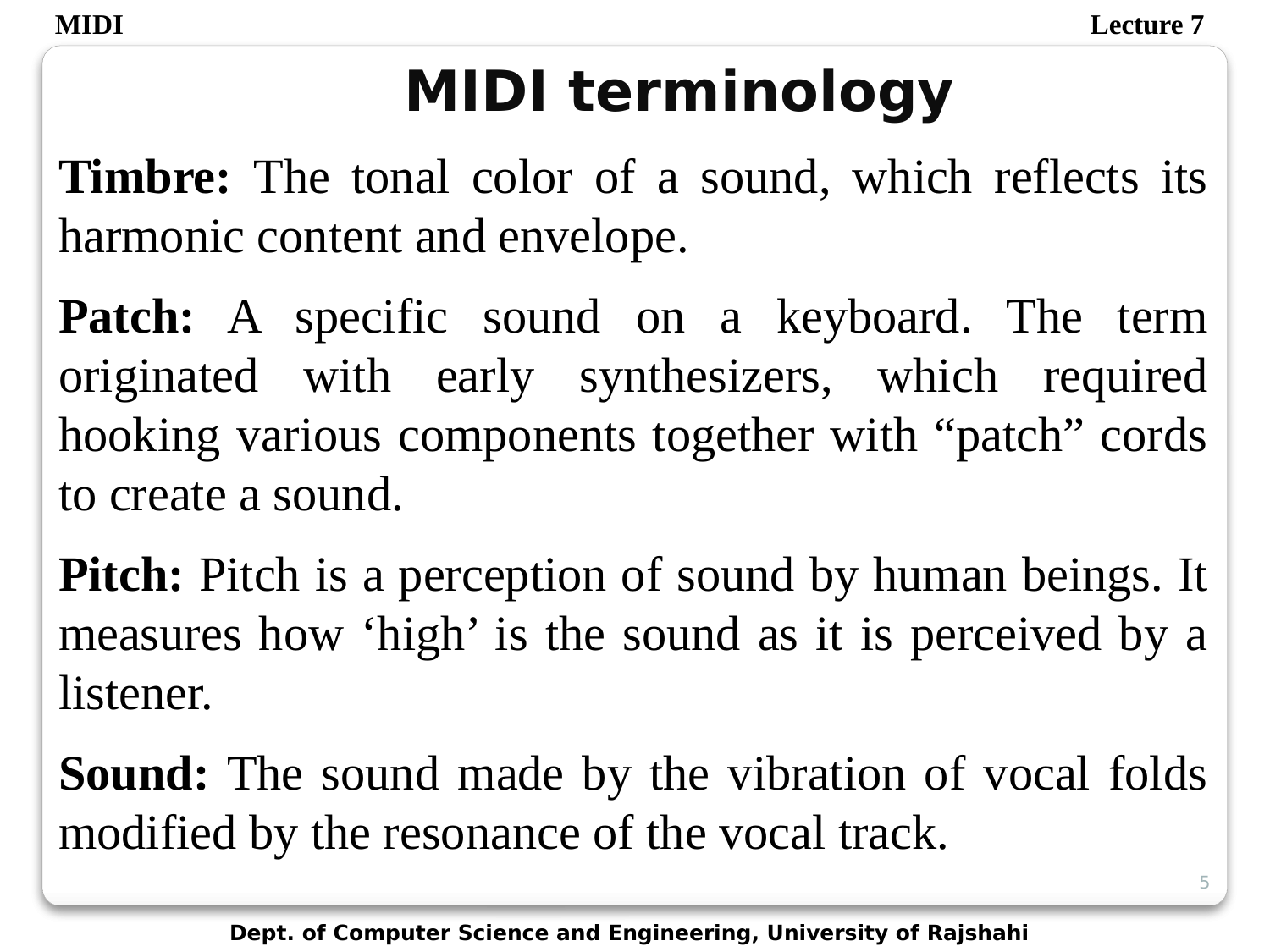

MIDI
Lecture 7
MIDI terminology
Timbre: The tonal color of a sound, which reflects its harmonic content and envelope.
Patch: A specific sound on a keyboard. The term originated with early synthesizers, which required hooking various components together with “patch” cords to create a sound.
Pitch: Pitch is a perception of sound by human beings. It measures how ‘high’ is the sound as it is perceived by a listener.
Sound: The sound made by the vibration of vocal folds modified by the resonance of the vocal track.
5
Dept. of Computer Science and Engineering, University of Rajshahi